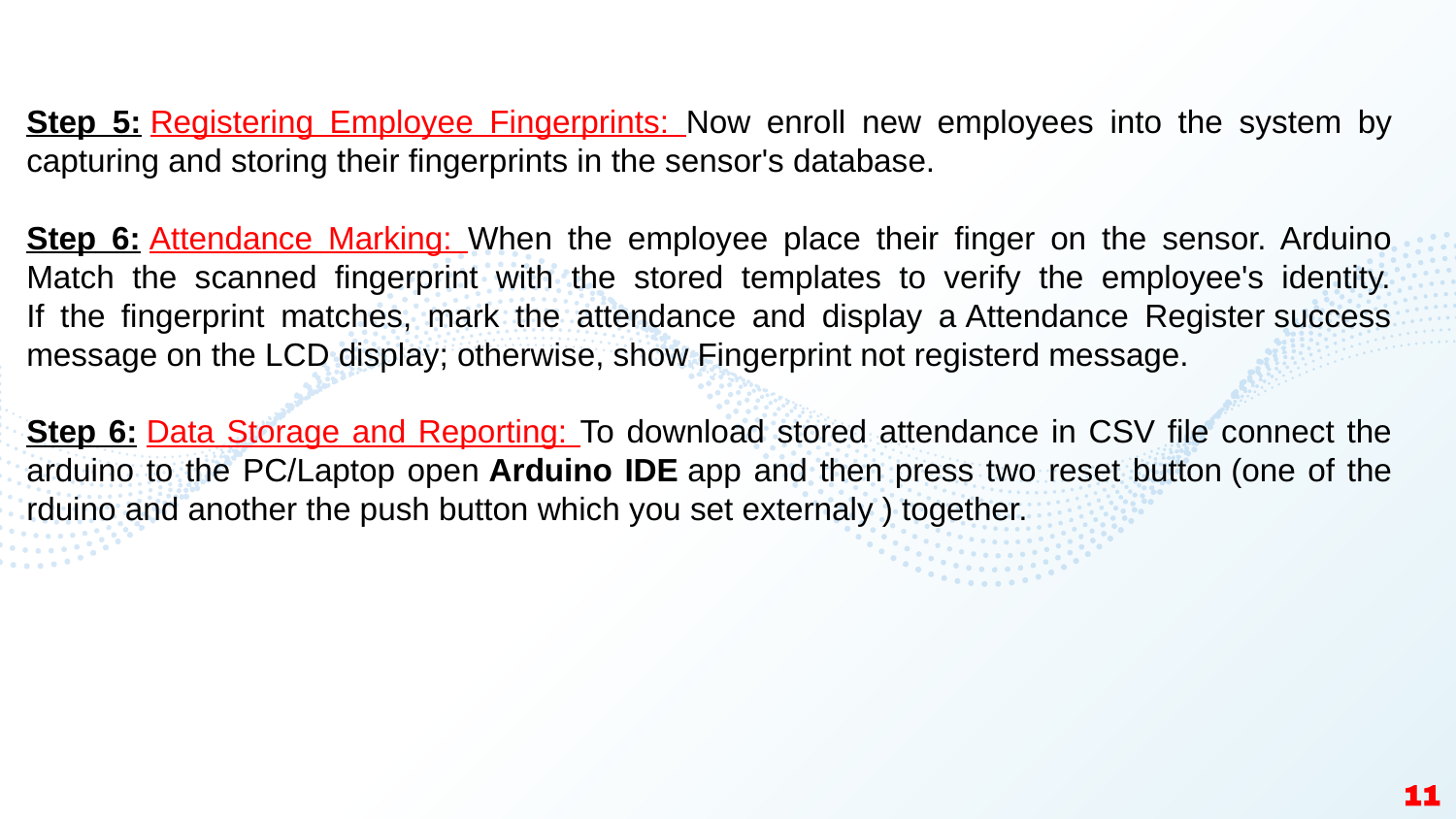

Step 5: Registering Employee Fingerprints: Now enroll new employees into the system by capturing and storing their fingerprints in the sensor's database.
Step 6: Attendance Marking: When the employee place their finger on the sensor. Arduino Match the scanned fingerprint with the stored templates to verify the employee's identity.
If the fingerprint matches, mark the attendance and display a Attendance Register success message on the LCD display; otherwise, show Fingerprint not registerd message.

Step 6: Data Storage and Reporting: To download stored attendance in CSV file connect the arduino to the PC/Laptop open Arduino IDE app and then press two reset button (one of the rduino and another the push button which you set externaly ) together.

11